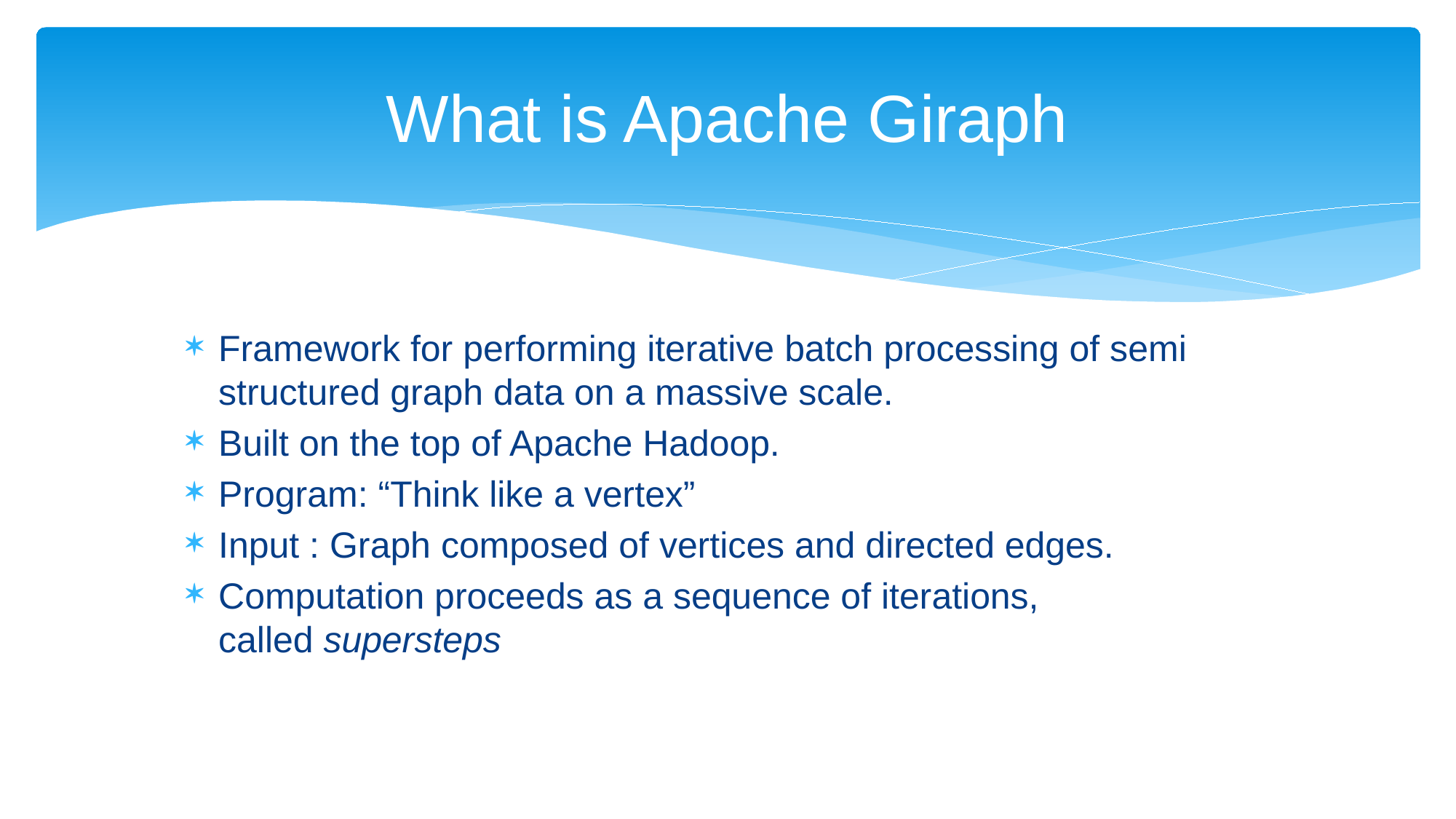

# What is Apache Giraph
Framework for performing iterative batch processing of semi structured graph data on a massive scale.
Built on the top of Apache Hadoop.
Program: “Think like a vertex”
Input : Graph composed of vertices and directed edges.
Computation proceeds as a sequence of iterations, called supersteps